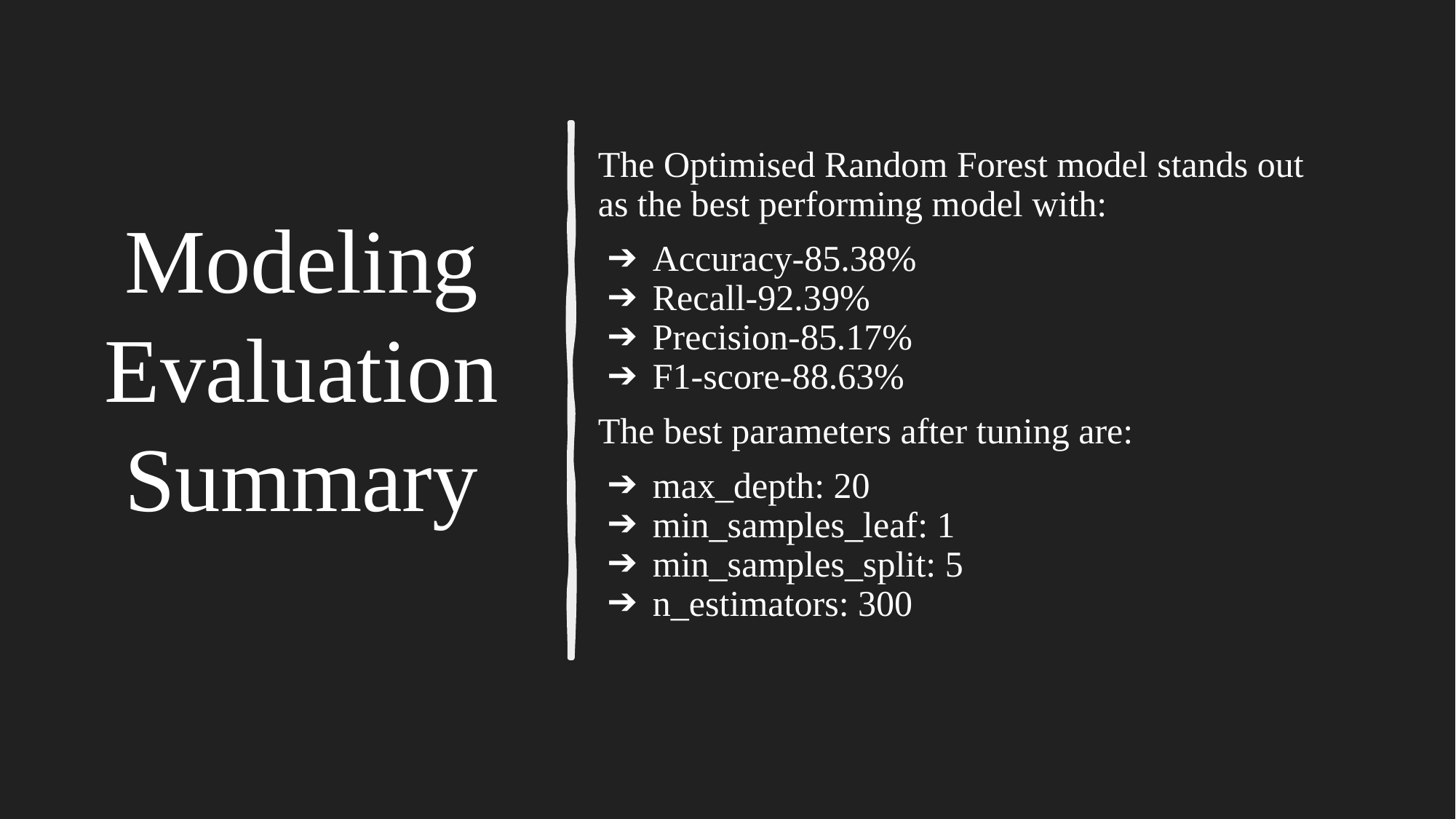

# The Optimised Random Forest model stands out as the best performing model with:
Accuracy-85.38%
Recall-92.39%
Precision-85.17%
F1-score-88.63%
The best parameters after tuning are:
max_depth: 20
min_samples_leaf: 1
min_samples_split: 5
n_estimators: 300

Modeling Evaluation Summary